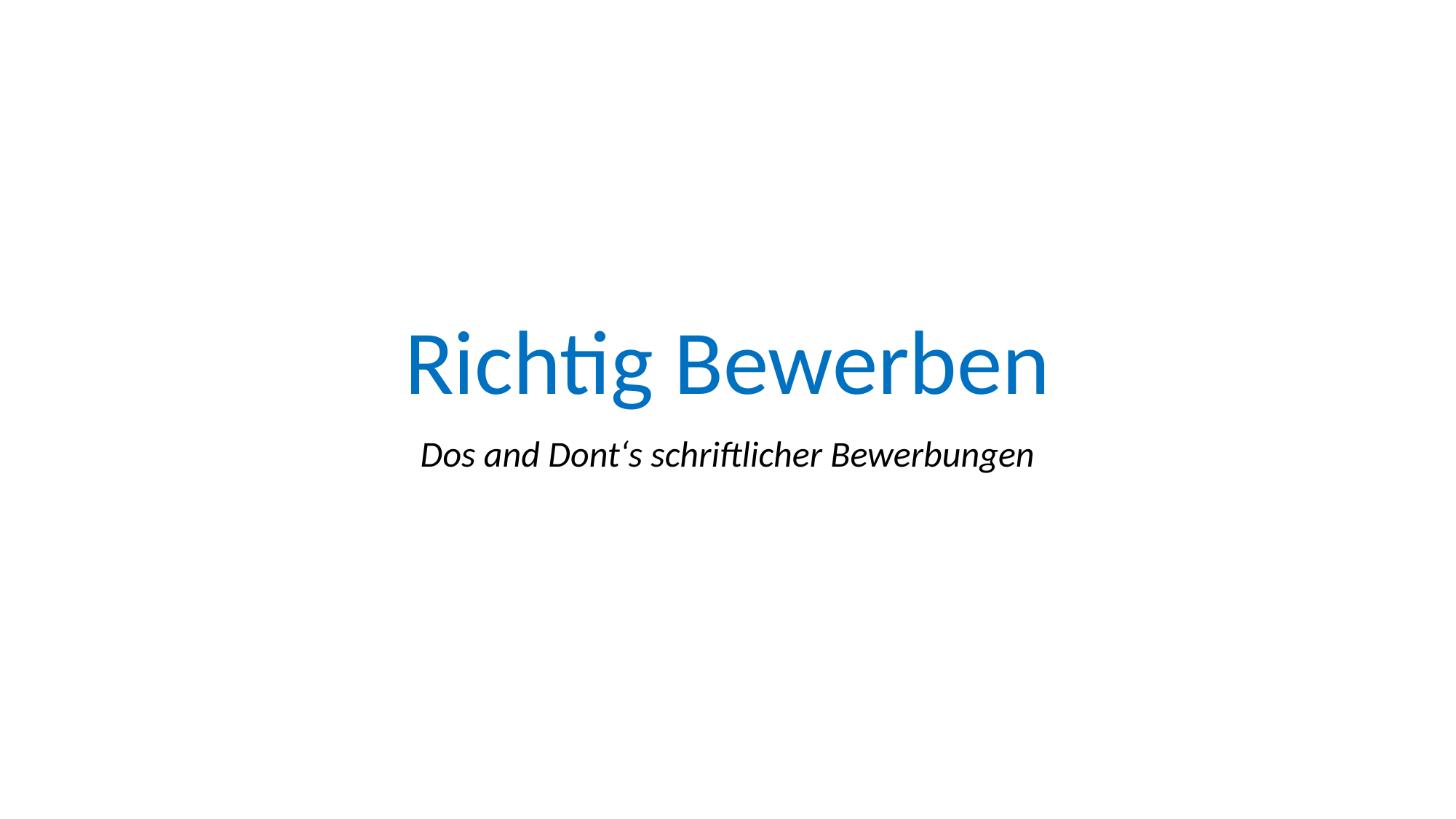

# Richtig Bewerben
Dos and Dont‘s schriftlicher Bewerbungen